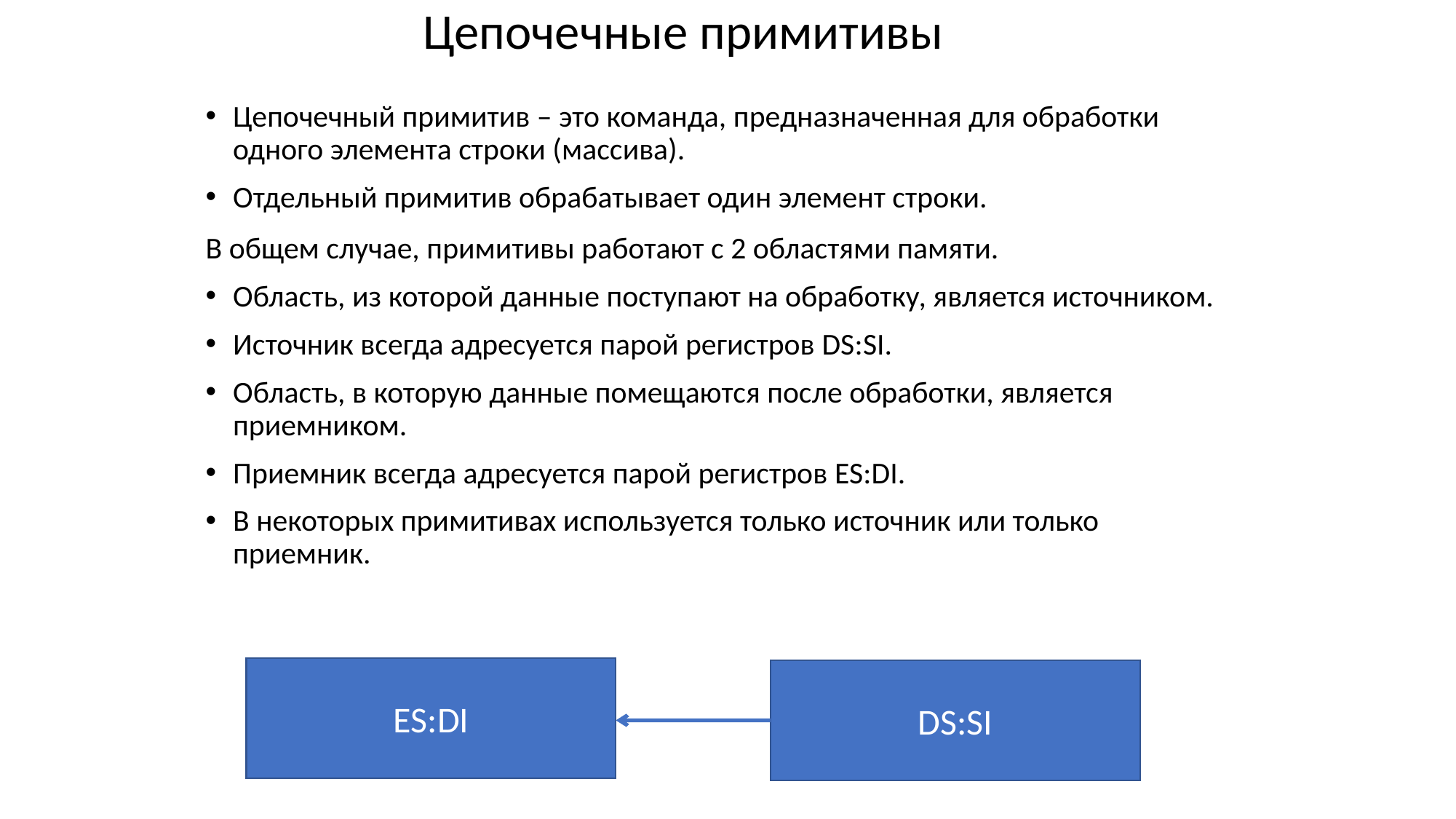

# Цепочечные примитивы

Цепочечный примитив – это команда, предназначенная для обработки одного элемента строки (массива).
Отдельный примитив обрабатывает один элемент строки.
В общем случае, примитивы работают с 2 областями памяти.
Область, из которой данные поступают на обработку, является источником.
Источник всегда адресуется парой регистров DS:SI.
Область, в которую данные помещаются после обработки, является приемником.
Приемник всегда адресуется парой регистров ES:DI.
В некоторых примитивах используется только источник или только приемник.

ES:DI
DS:SI